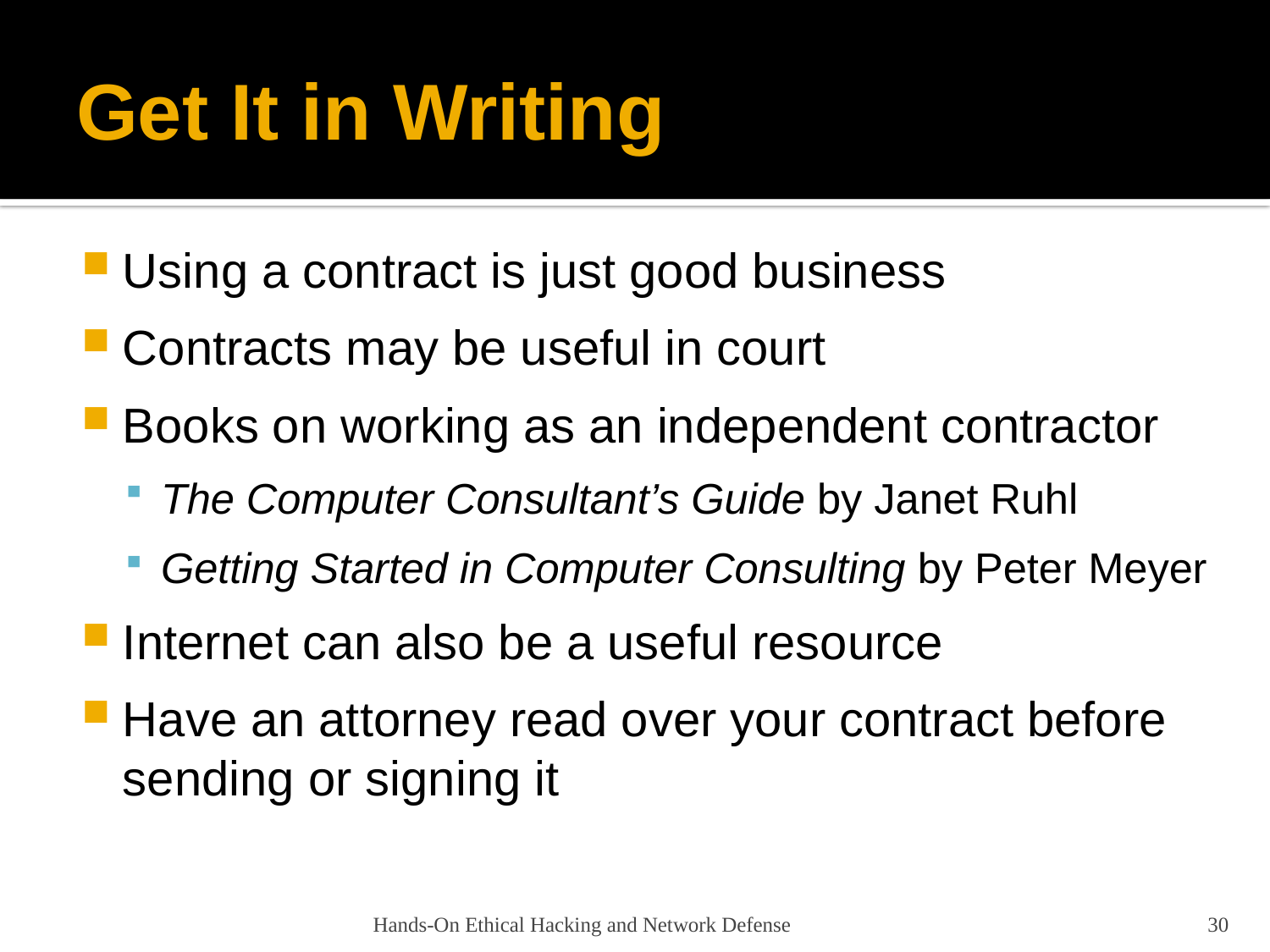

# Get It in Writing
Using a contract is just good business
Contracts may be useful in court
Books on working as an independent contractor
The Computer Consultant’s Guide by Janet Ruhl
Getting Started in Computer Consulting by Peter Meyer
Internet can also be a useful resource
Have an attorney read over your contract before sending or signing it
Hands-On Ethical Hacking and Network Defense
30